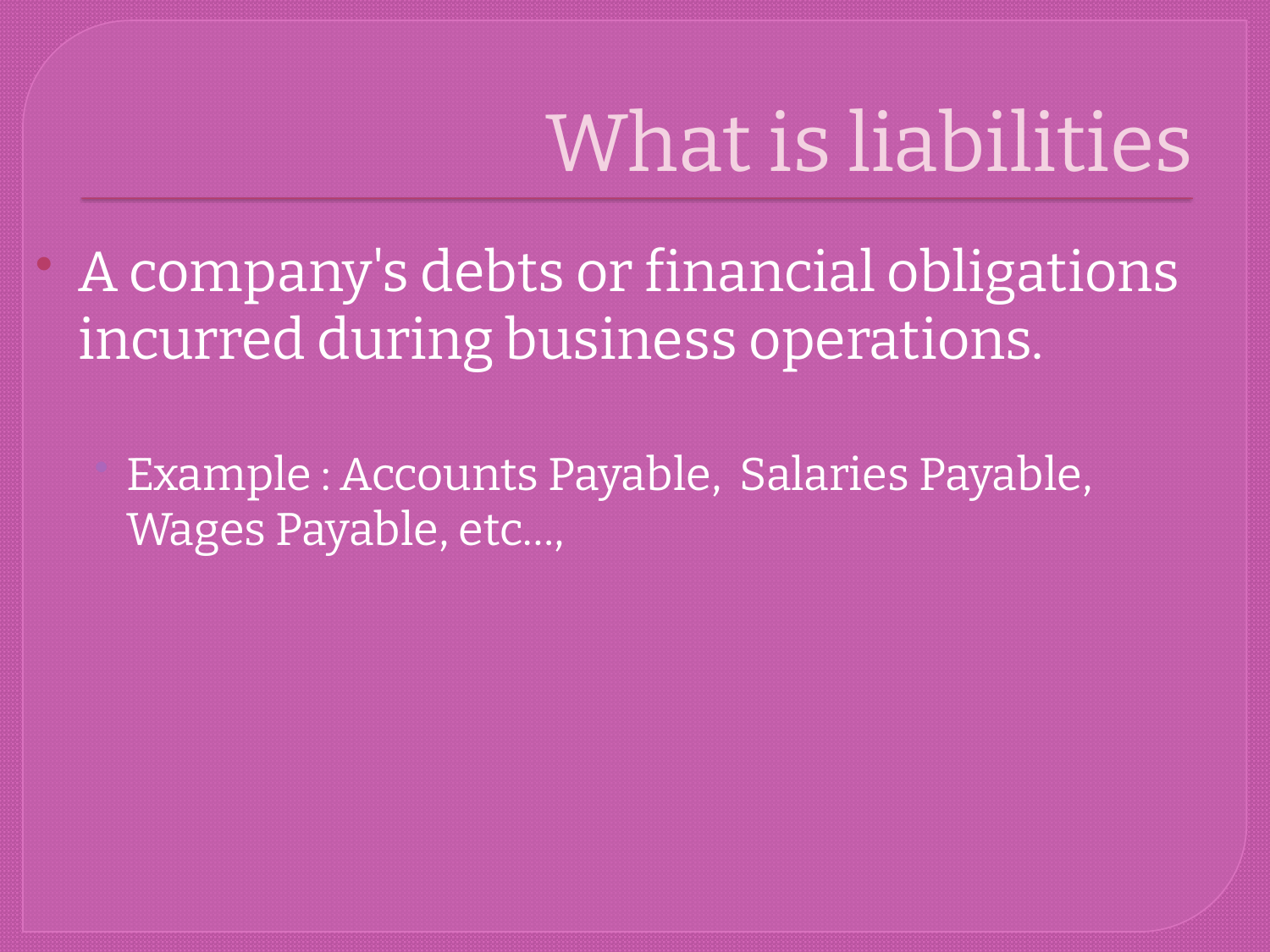

# What is liabilities
A company's debts or financial obligations incurred during business operations.

Example : Accounts Payable,  Salaries Payable, Wages Payable, etc…,